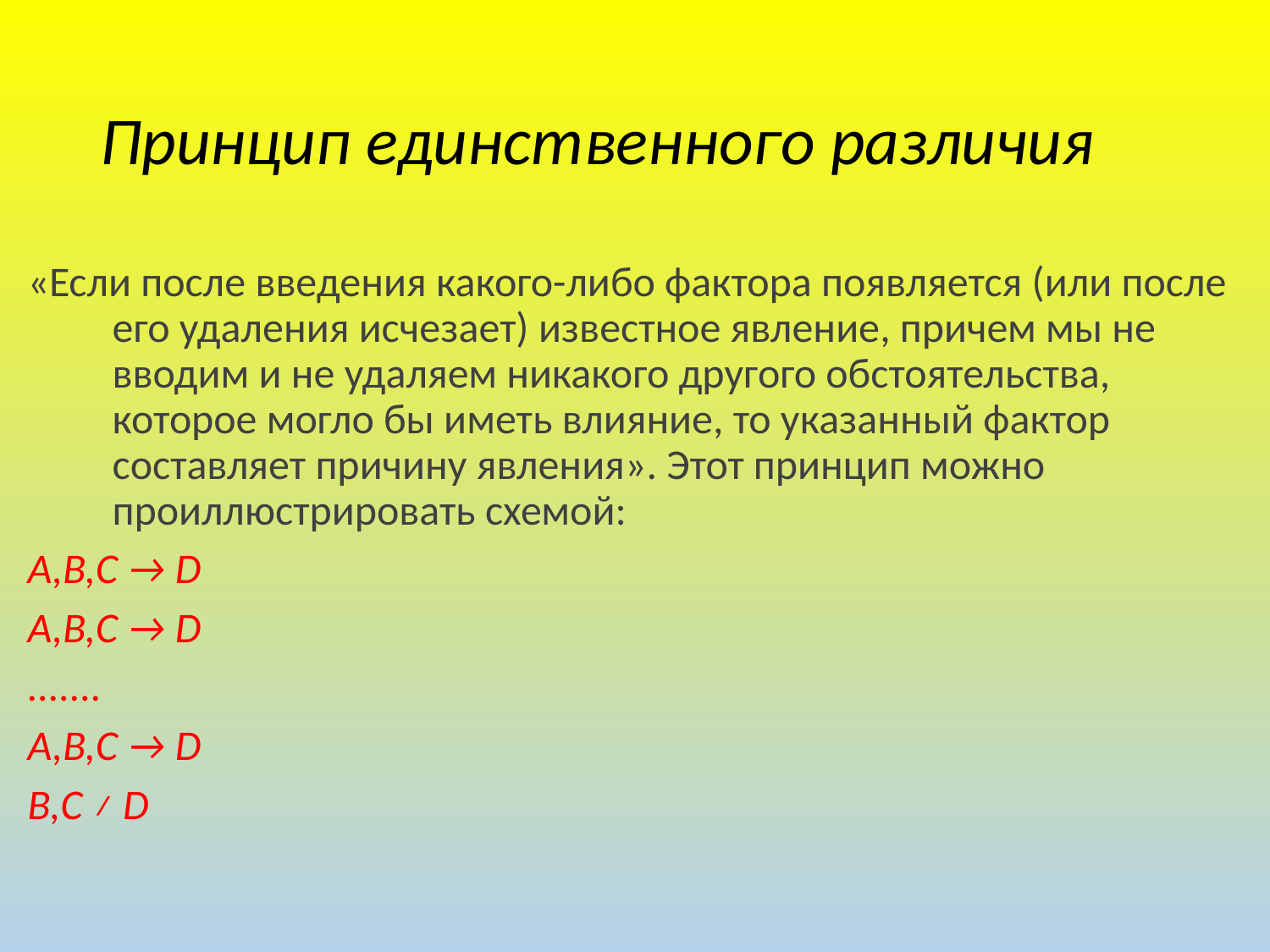

# Принцип единственного различия
«Если после введения какого-либо фактора появляется (или после его удаления исчезает) известное явление, причем мы не вводим и не удаляем никакого другого обстоятельства, которое могло бы иметь влияние, то указанный фактор составляет причину явления». Этот принцип можно проиллюстрировать схемой:
A,B,C → D
A,B,C → D
.......
A,B,C → D
B,C ≠ D